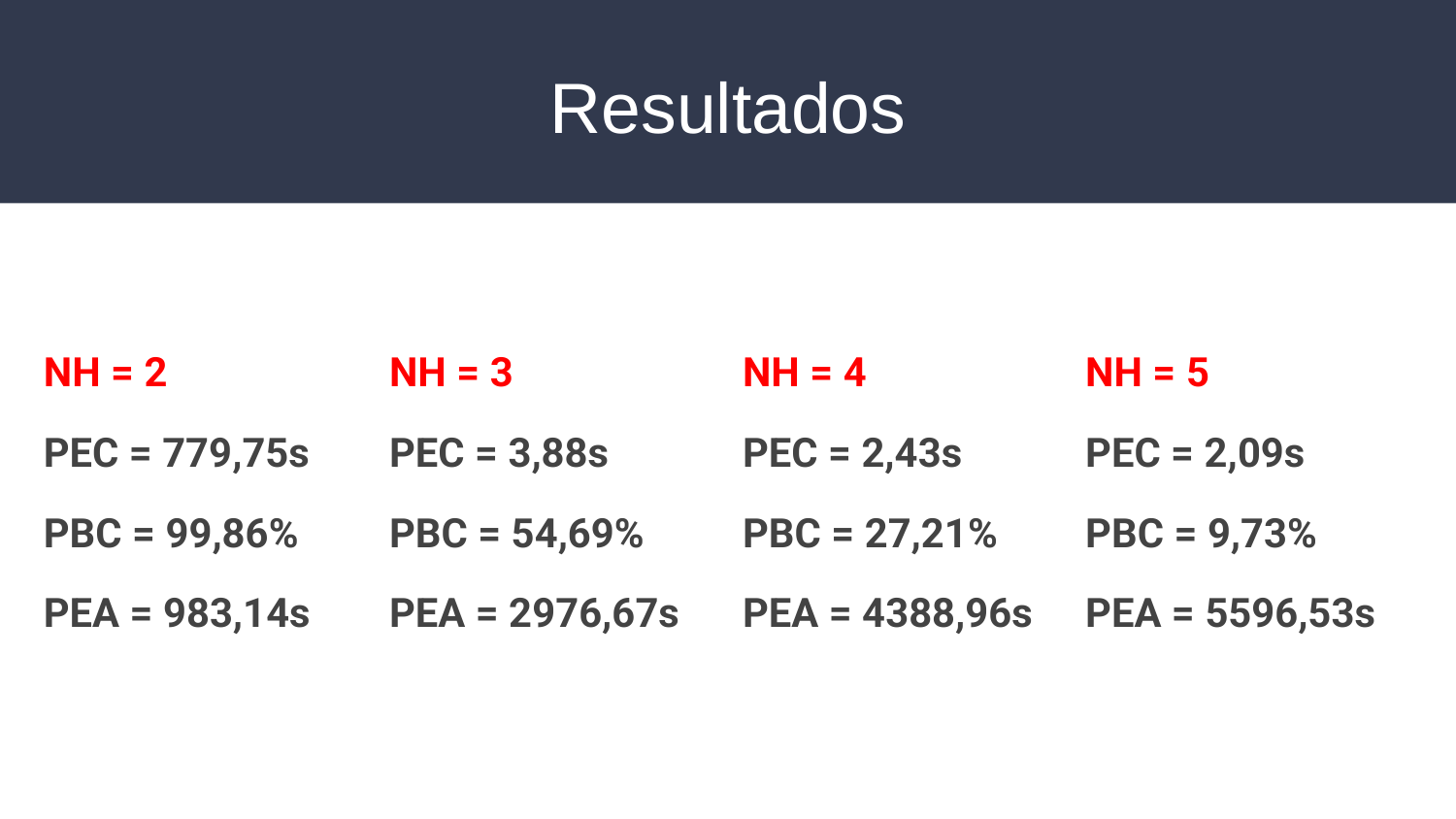

# Resultados

NH = 2
PEC = 779,75s
PBC = 99,86%
PEA = 983,14s

NH = 3
PEC = 3,88s
PBC = 54,69%
PEA = 2976,67s

NH = 4
PEC = 2,43s
PBC = 27,21%
PEA = 4388,96s

NH = 5
PEC = 2,09s
PBC = 9,73%
PEA = 5596,53s